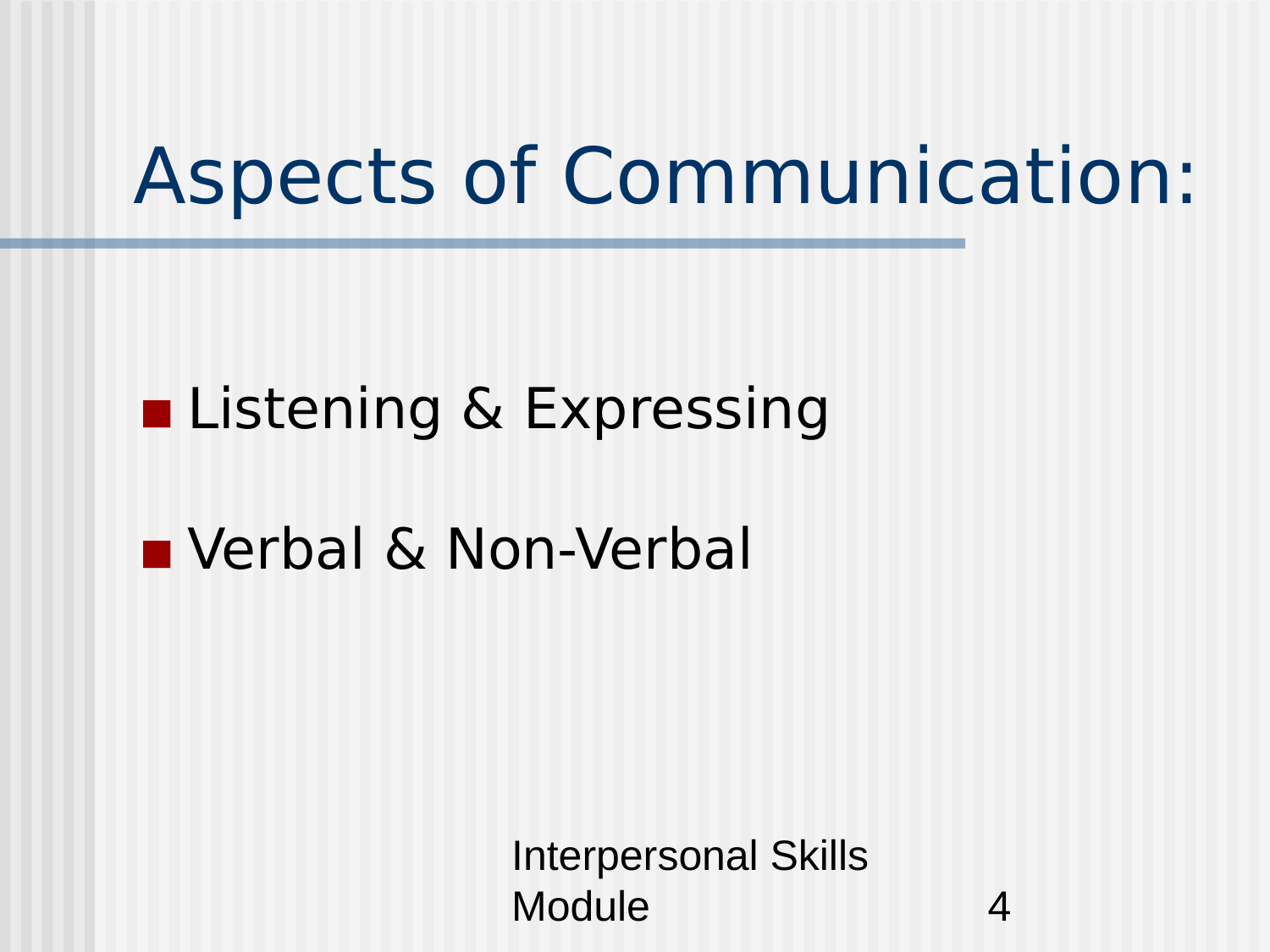

# Aspects of Communication:
Listening & Expressing
Verbal & Non-Verbal
Interpersonal Skills Module
4